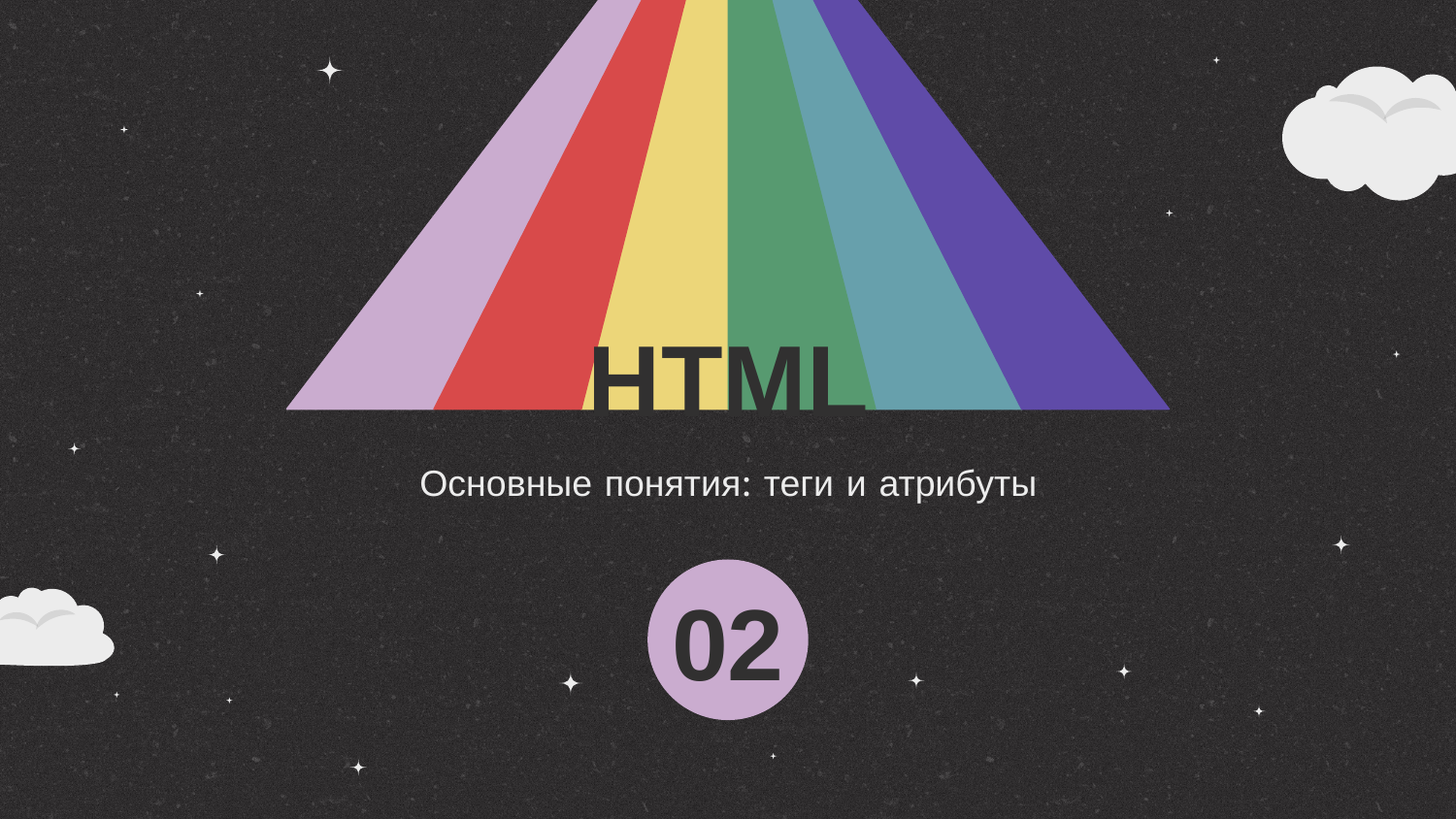

# HTML
Основные понятия: теги и атрибуты

02